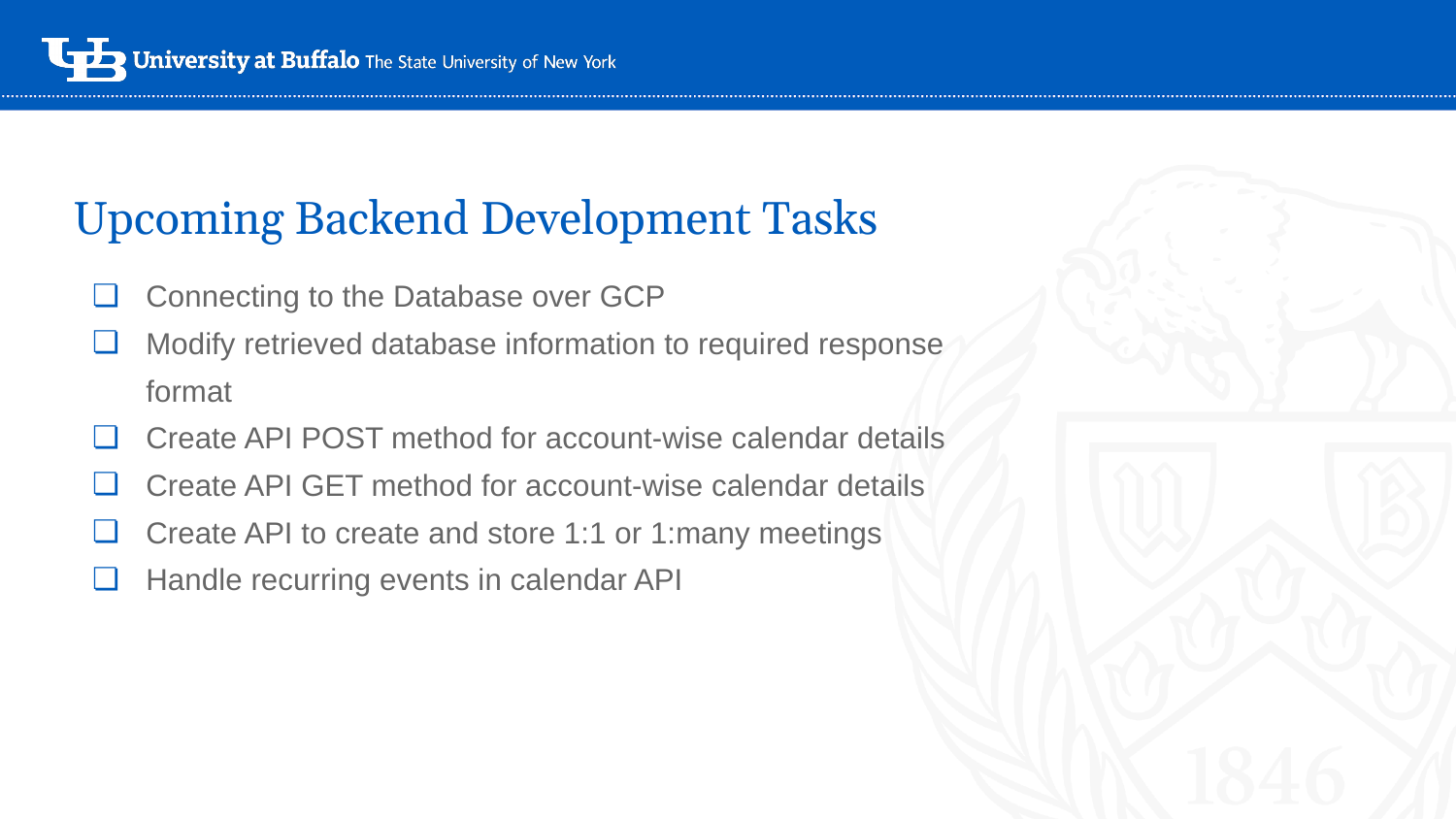

# Upcoming Backend Development Tasks
Connecting to the Database over GCP
Modify retrieved database information to required response format
Create API POST method for account-wise calendar details
Create API GET method for account-wise calendar details
Create API to create and store 1:1 or 1:many meetings
Handle recurring events in calendar API